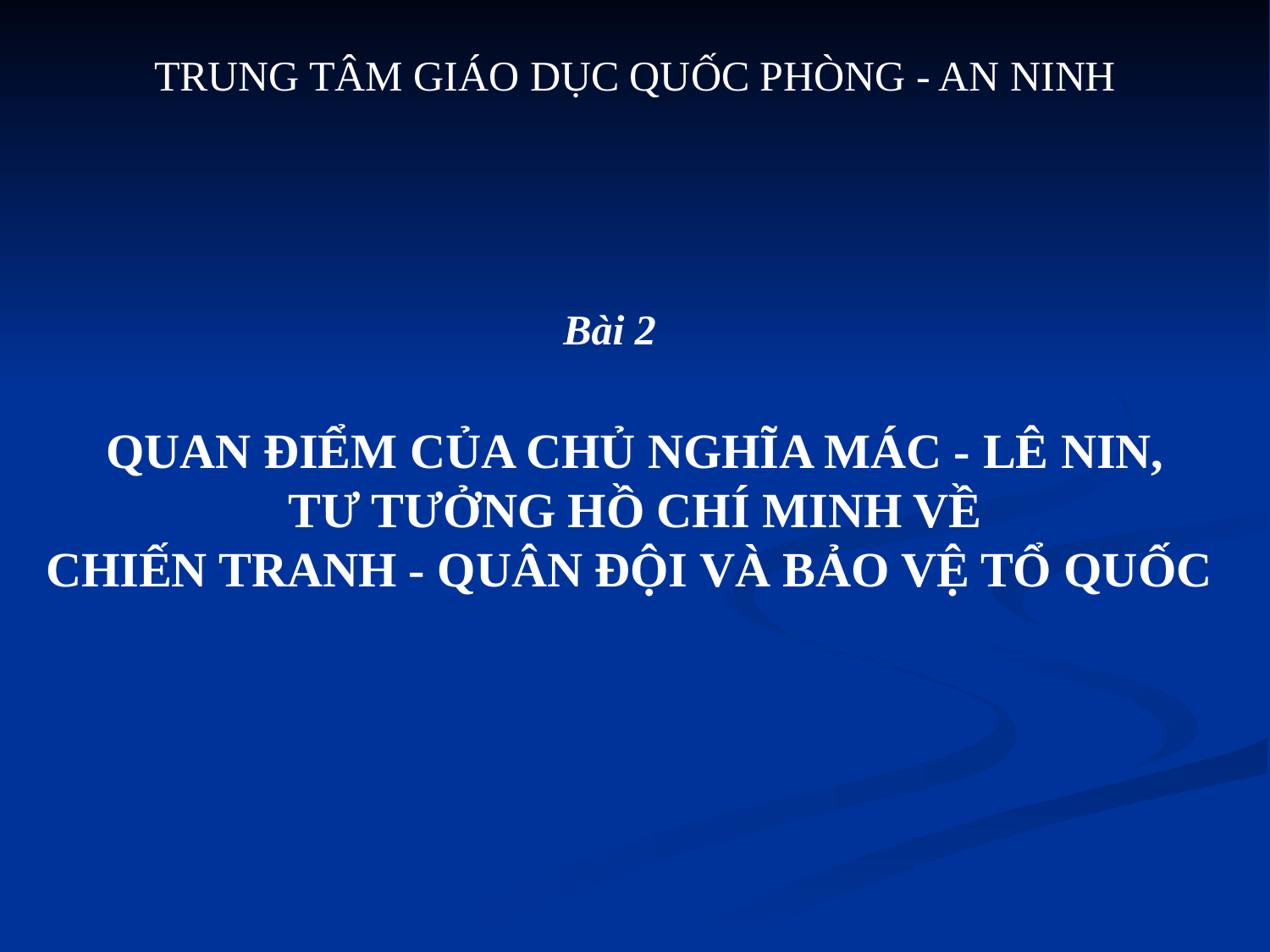

#
TRUNG TÂM GIÁO DỤC QUỐC PHÒNG - AN NINH

Bài 2
QUAN ĐIỂM CỦA CHỦ NGHĨA MÁC - LÊ NIN,
 TƯ TƯỞNG HỒ CHÍ MINH VỀ
CHIẾN TRANH - QUÂN ĐỘI VÀ BẢO VỆ TỔ QUỐC